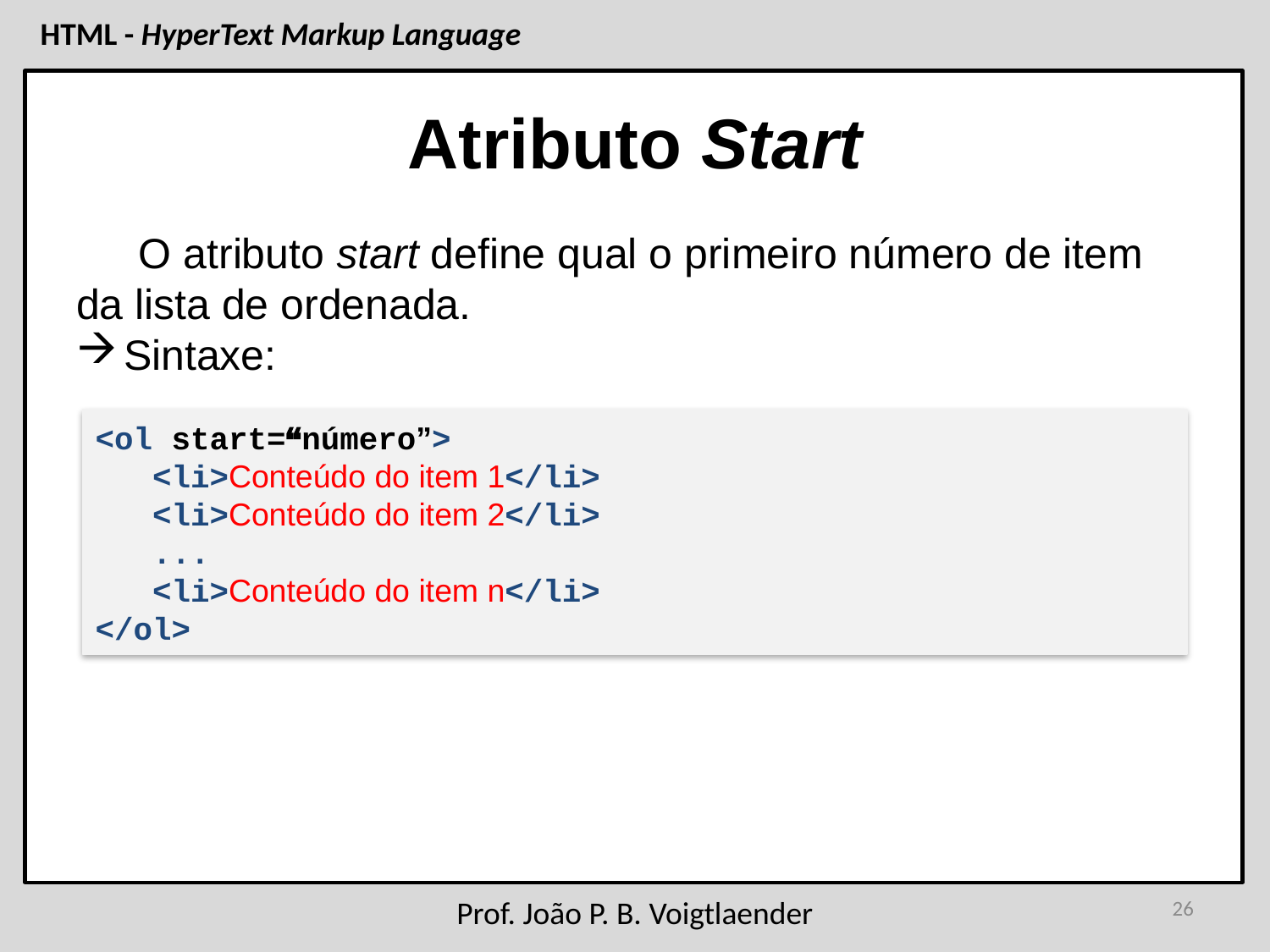

# Atributo Start
O atributo start define qual o primeiro número de item da lista de ordenada.
Sintaxe:
<ol start=“número”>
   <li>Conteúdo do item 1</li>
   <li>Conteúdo do item 2</li>
   ...
   <li>Conteúdo do item n</li>
</ol>
26